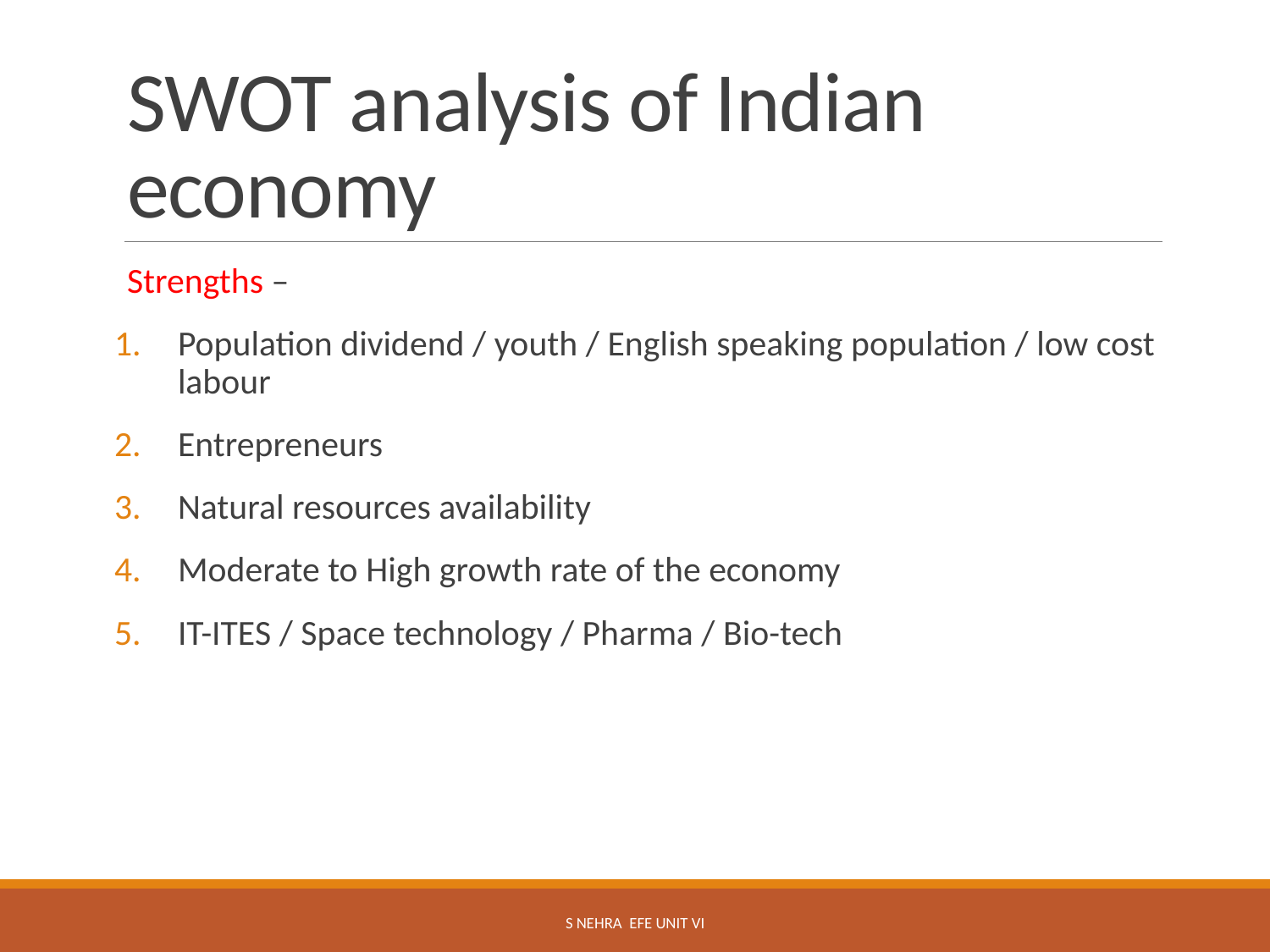

# SWOT analysis of Indian economy
Strengths –
Population dividend / youth / English speaking population / low cost labour
Entrepreneurs
Natural resources availability
Moderate to High growth rate of the economy
IT-ITES / Space technology / Pharma / Bio-tech
2
S Nehra  EFE Unit VI